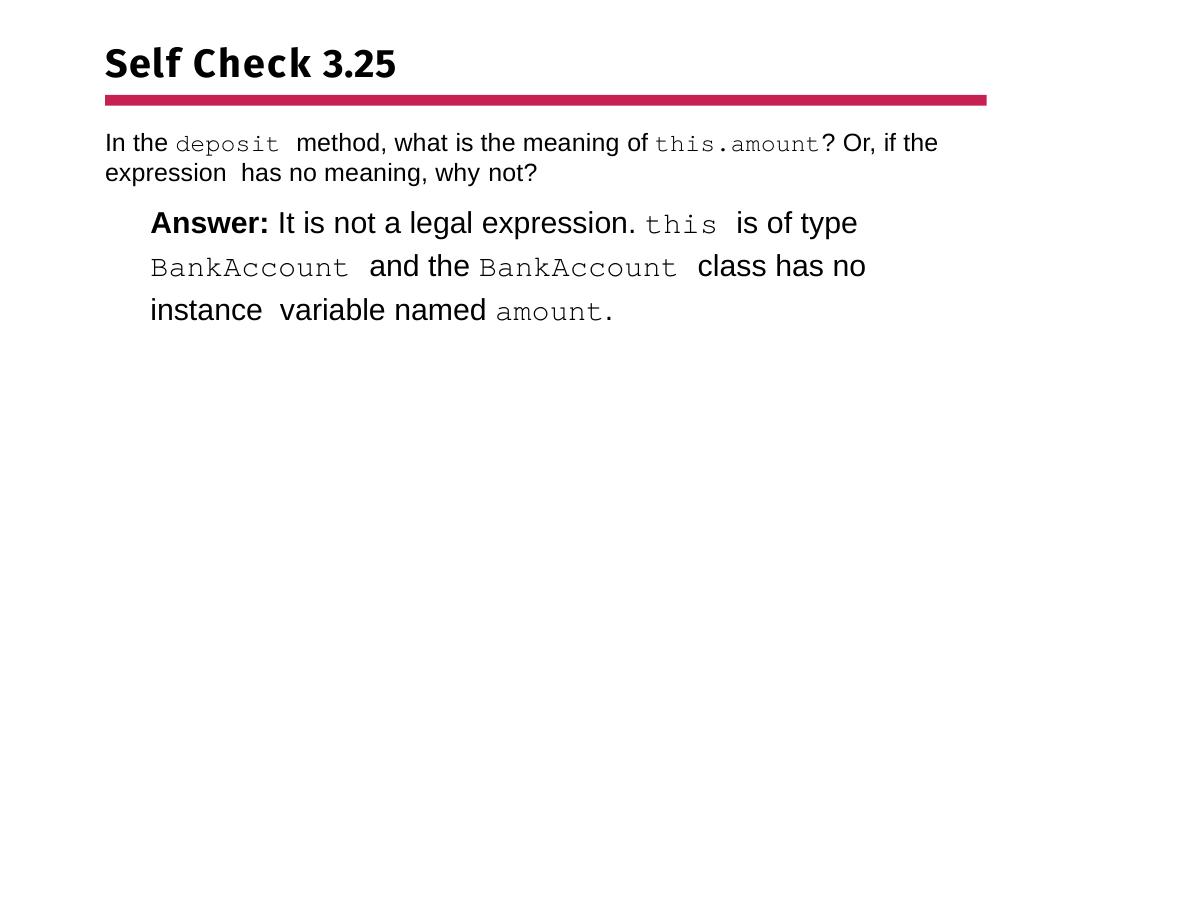

# Self Check 3.25

In the deposit method, what is the meaning of this.amount? Or, if the expression  has no meaning, why not?
Answer: It is not a legal expression. this is of type  BankAccount and the BankAccount class has no instance  variable named amount.